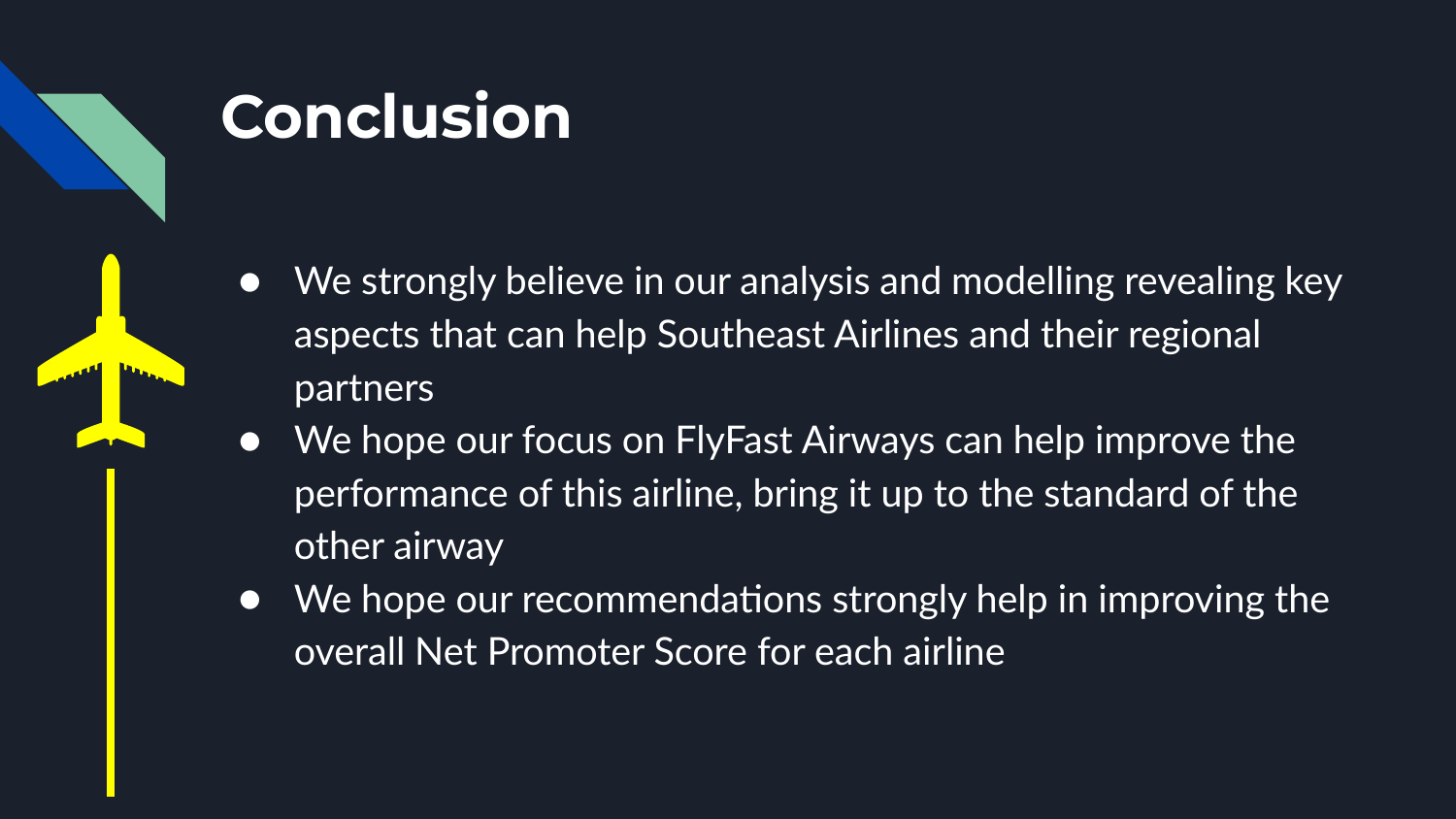

# Conclusion
We strongly believe in our analysis and modelling revealing key aspects that can help Southeast Airlines and their regional partners
We hope our focus on FlyFast Airways can help improve the performance of this airline, bring it up to the standard of the other airway
We hope our recommendations strongly help in improving the overall Net Promoter Score for each airline